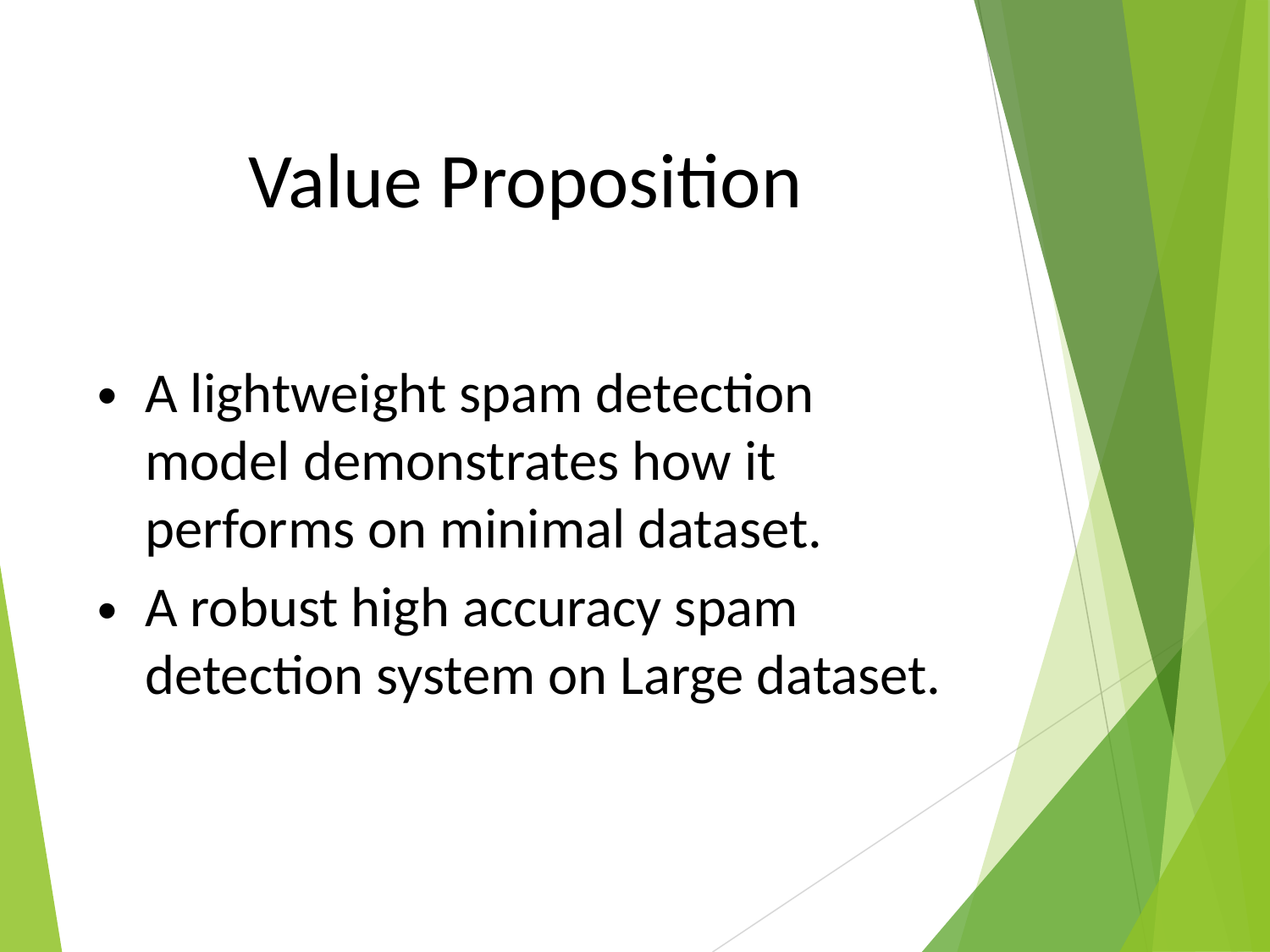

# Value Proposition

A lightweight spam detection model demonstrates how it performs on minimal dataset.
A robust high accuracy spam detection system on Large dataset.